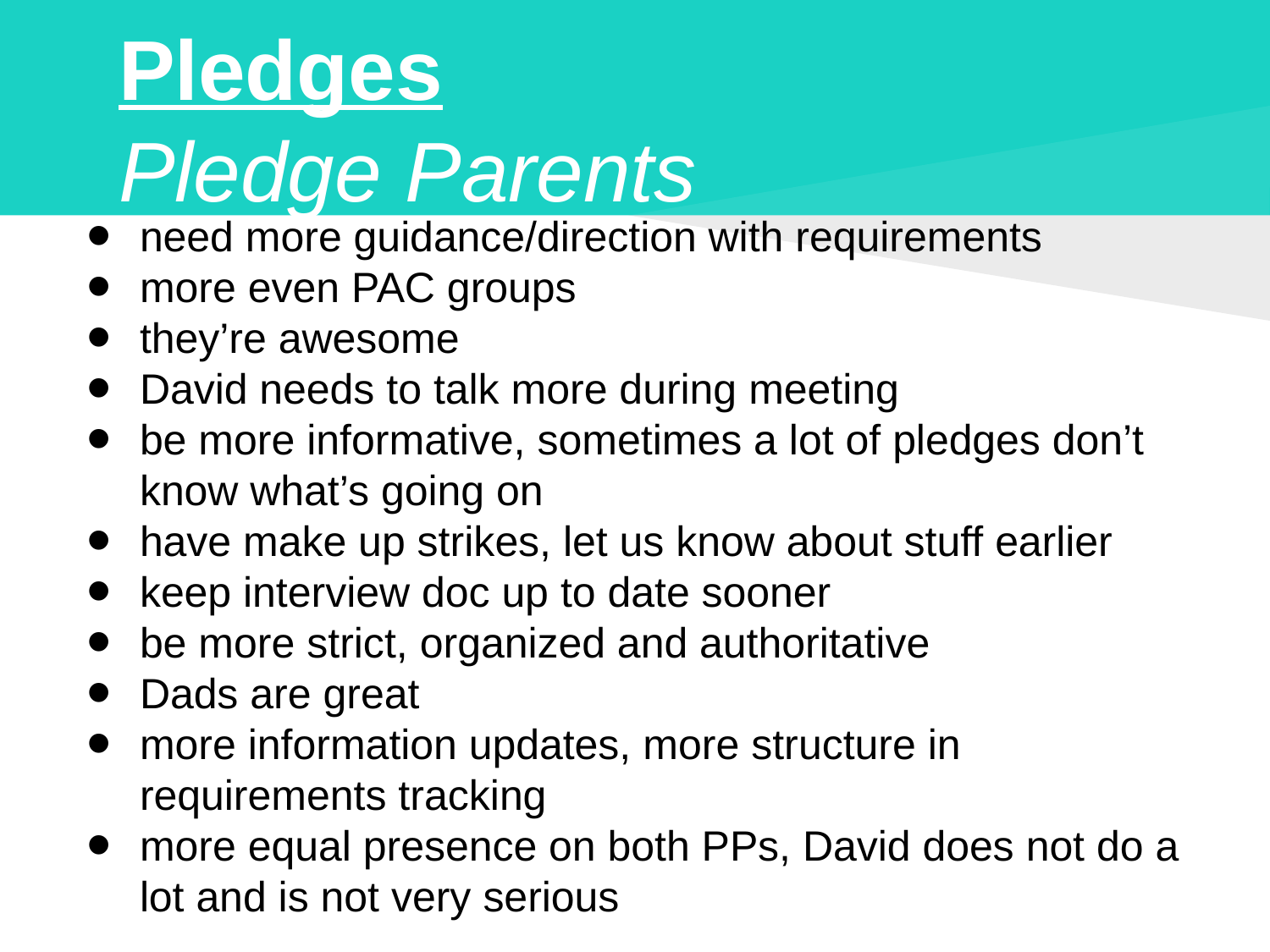

# Pledges
Pledge Parents
need more guidance/direction with requirements
more even PAC groups
they’re awesome
David needs to talk more during meeting
be more informative, sometimes a lot of pledges don’t know what’s going on
have make up strikes, let us know about stuff earlier
keep interview doc up to date sooner
be more strict, organized and authoritative
Dads are great
more information updates, more structure in requirements tracking
more equal presence on both PPs, David does not do a lot and is not very serious